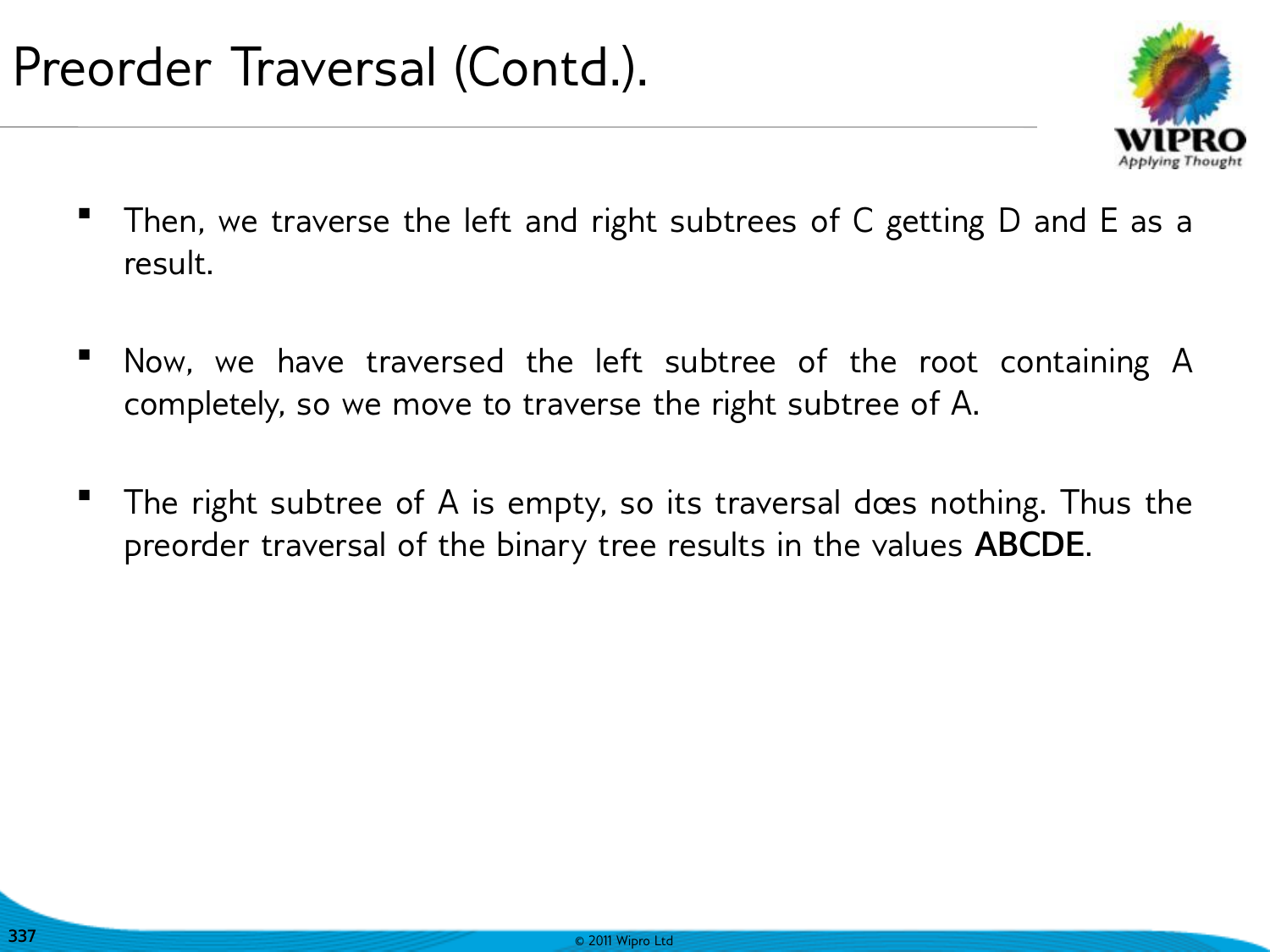

Preorder Traversal (Contd.).
Then, we traverse the left and right subtrees of C getting D and E as a result.

Now, we have traversed the left subtree of the root containing A completely, so we move to traverse the right subtree of A.

The right subtree of A is empty, so its traversal does nothing. Thus the preorder traversal of the binary tree results in the values ABCDE.